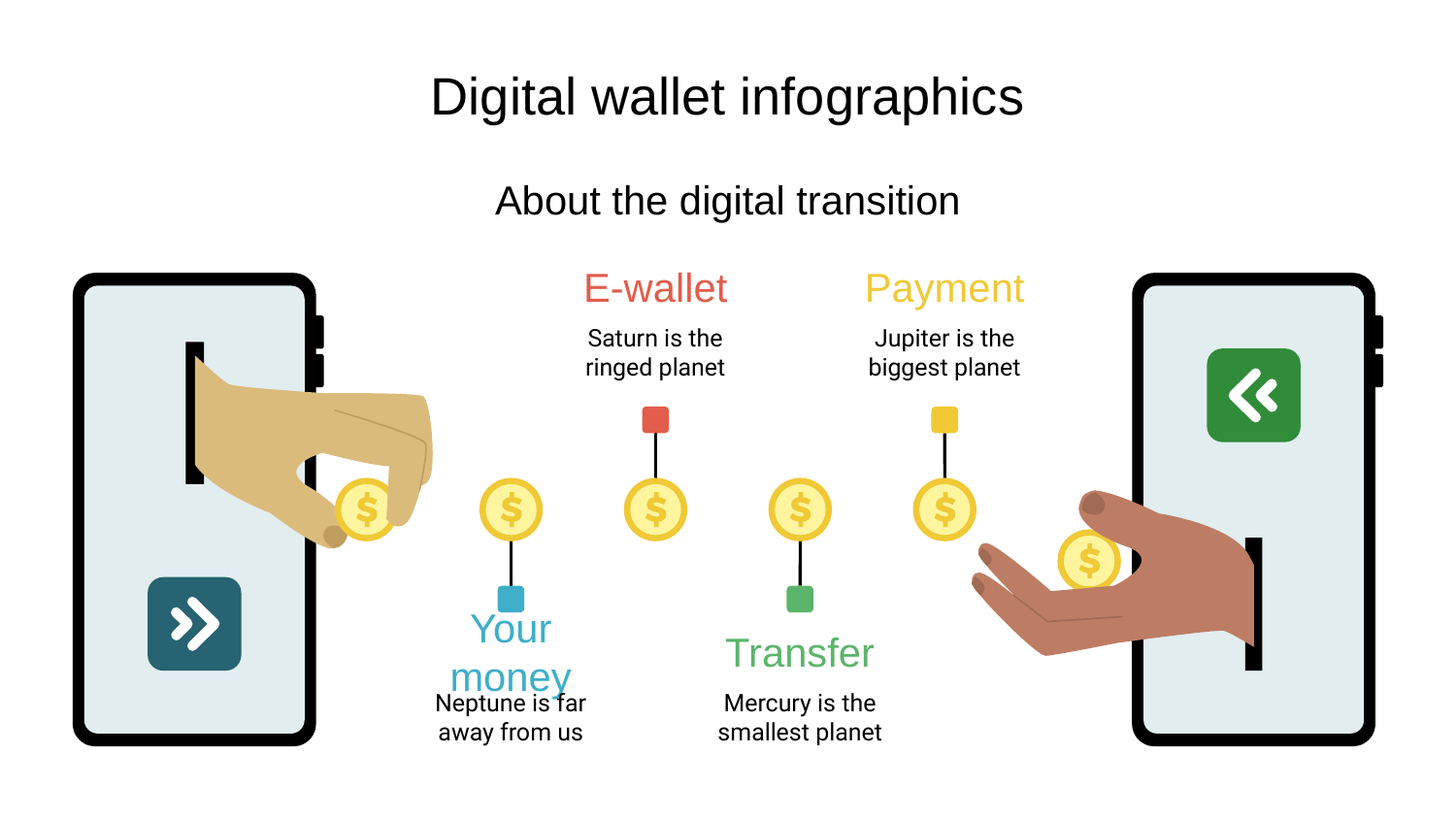

# Digital wallet infographics
About the digital transition
E-wallet
Saturn is the ringed planet

Payment
Jupiter is the biggest planet

Your money
Neptune is far away from us

Transfer
Mercury is the smallest planet